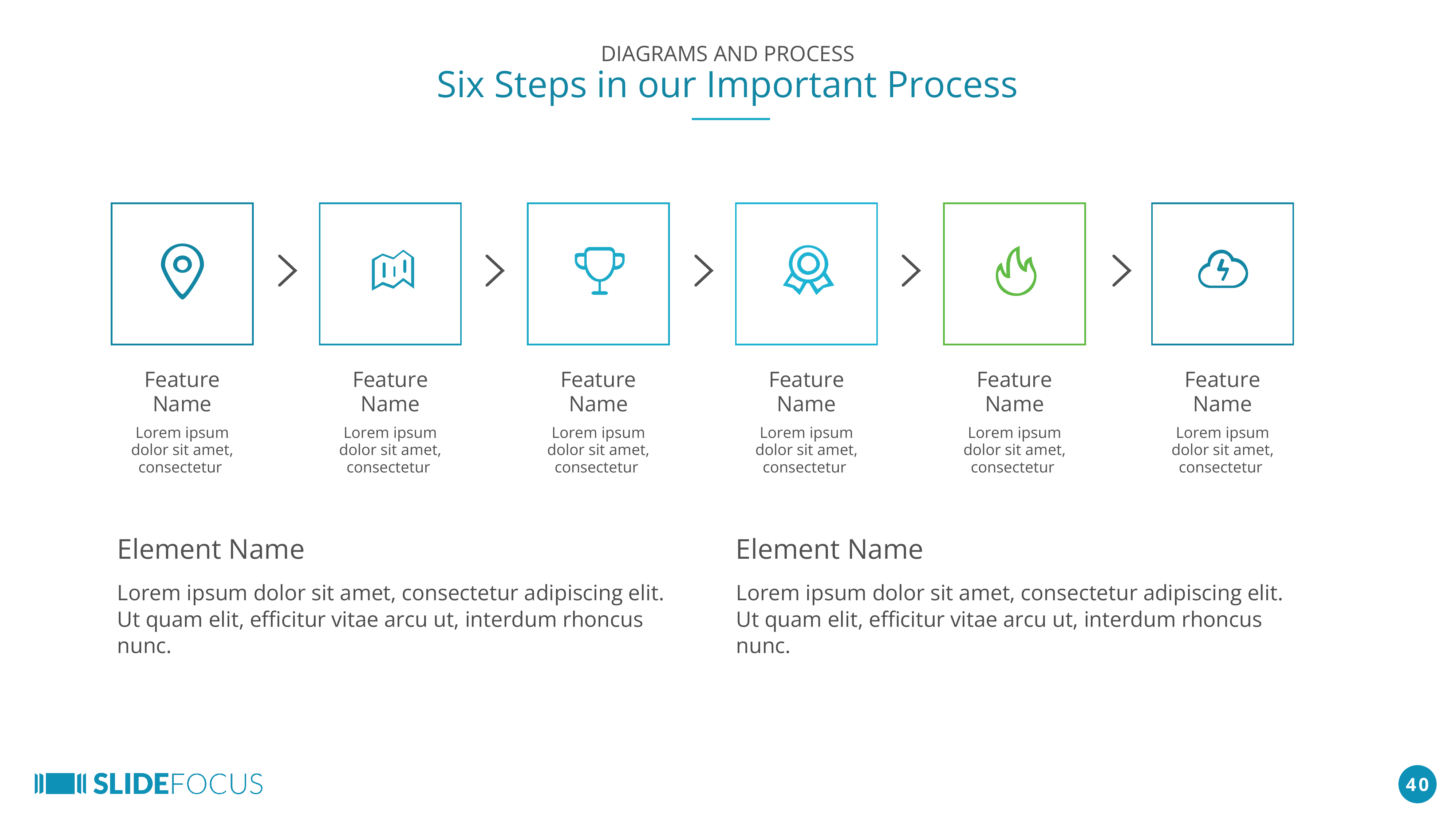

DIAGRAMS AND PROCESS
Six Steps in our Important Process

Feature Name
Feature Name
Feature Name
Feature Name
Feature Name
Feature Name
Lorem ipsum dolor sit amet, consectetur
Lorem ipsum dolor sit amet, consectetur
Lorem ipsum dolor sit amet, consectetur
Lorem ipsum dolor sit amet, consectetur
Lorem ipsum dolor sit amet, consectetur
Lorem ipsum dolor sit amet, consectetur
Element Name
Element Name
Lorem ipsum dolor sit amet, consectetur adipiscing elit. Ut quam elit, efficitur vitae arcu ut, interdum rhoncus nunc.
Lorem ipsum dolor sit amet, consectetur adipiscing elit. Ut quam elit, efficitur vitae arcu ut, interdum rhoncus nunc.